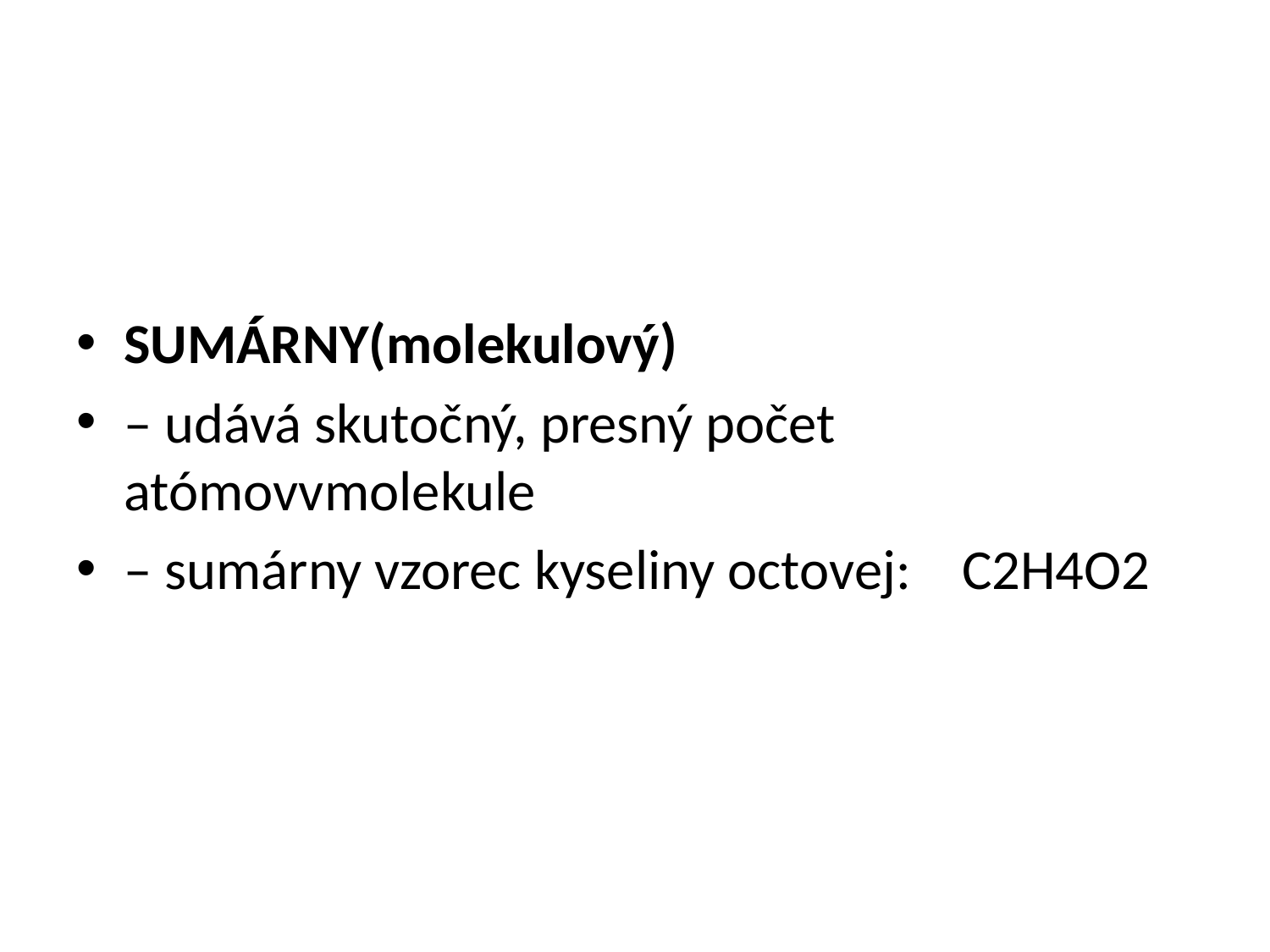

#

SUMÁRNY(molekulový)
– udává skutočný, presný počet atómovvmolekule
– sumárny vzorec kyseliny octovej:    C2H4O2